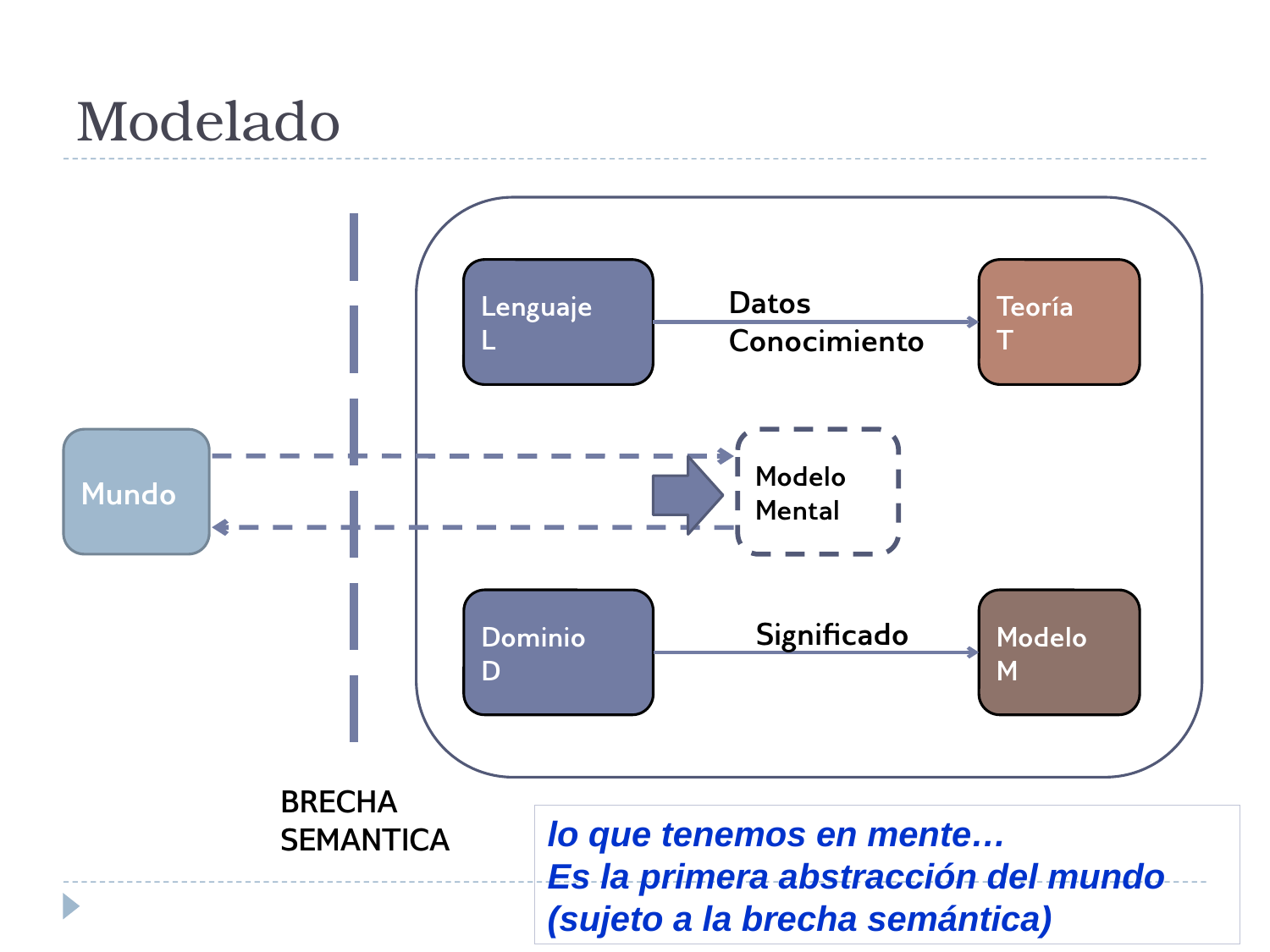

# Modelado

Lenguaje
L
Teoría
T
Datos
Conocimiento
Mundo
Modelo
Mental

Dominio
D
Modelo
M
Significado
BRECHA
SEMANTICA
lo que tenemos en mente…
Es la primera abstracción del mundo (sujeto a la brecha semántica)